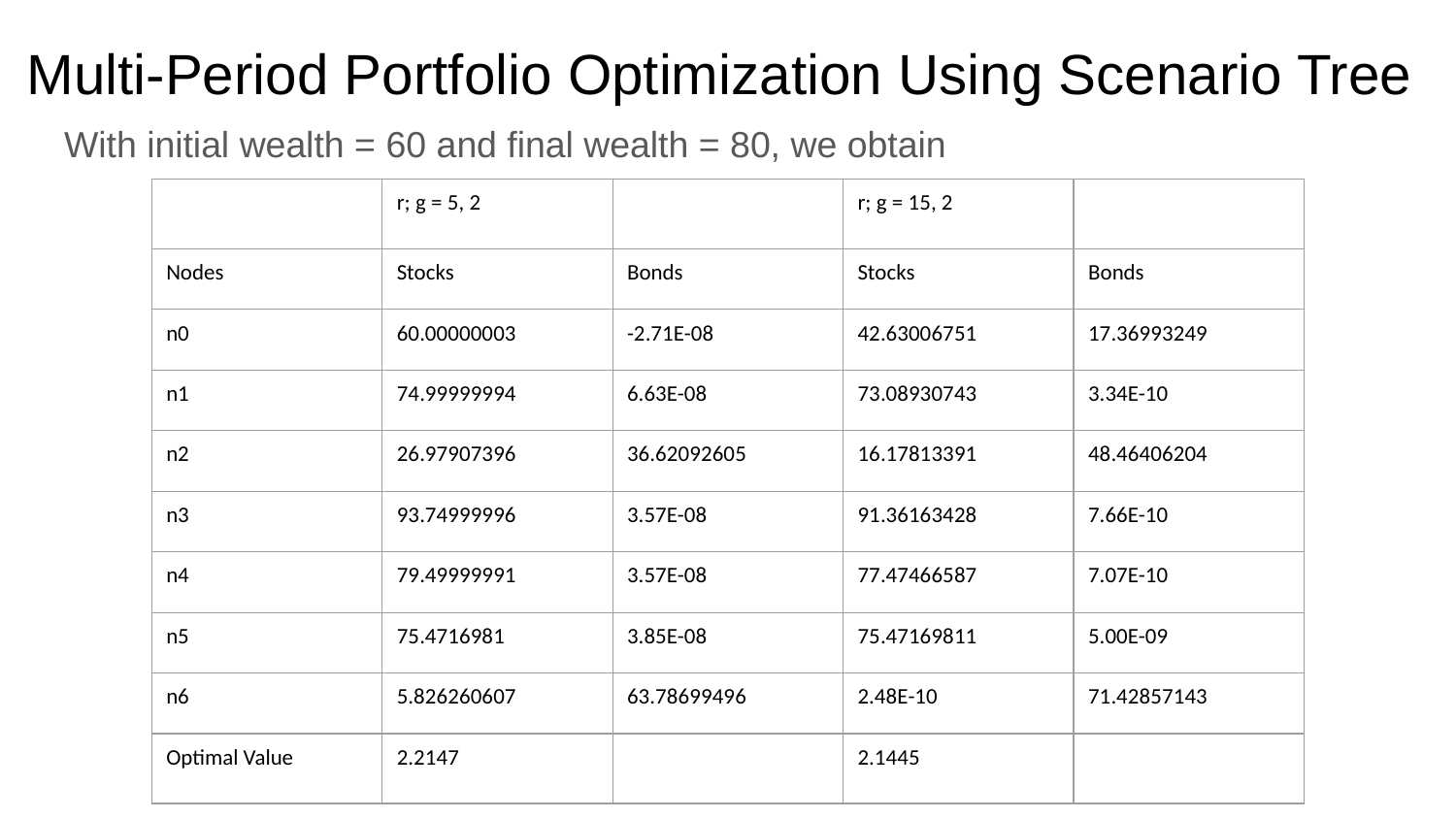

# Multi-Period Portfolio Optimization Using Scenario Tree

With initial wealth = 60 and final wealth = 80, we obtain
|  | r; g = 5, 2 |  | r; g = 15, 2 |  |
| --- | --- | --- | --- | --- |
| Nodes | Stocks | Bonds | Stocks | Bonds |
| n0 | 60.00000003 | -2.71E-08 | 42.63006751 | 17.36993249 |
| n1 | 74.99999994 | 6.63E-08 | 73.08930743 | 3.34E-10 |
| n2 | 26.97907396 | 36.62092605 | 16.17813391 | 48.46406204 |
| n3 | 93.74999996 | 3.57E-08 | 91.36163428 | 7.66E-10 |
| n4 | 79.49999991 | 3.57E-08 | 77.47466587 | 7.07E-10 |
| n5 | 75.4716981 | 3.85E-08 | 75.47169811 | 5.00E-09 |
| n6 | 5.826260607 | 63.78699496 | 2.48E-10 | 71.42857143 |
| Optimal Value | 2.2147 |  | 2.1445 |  |